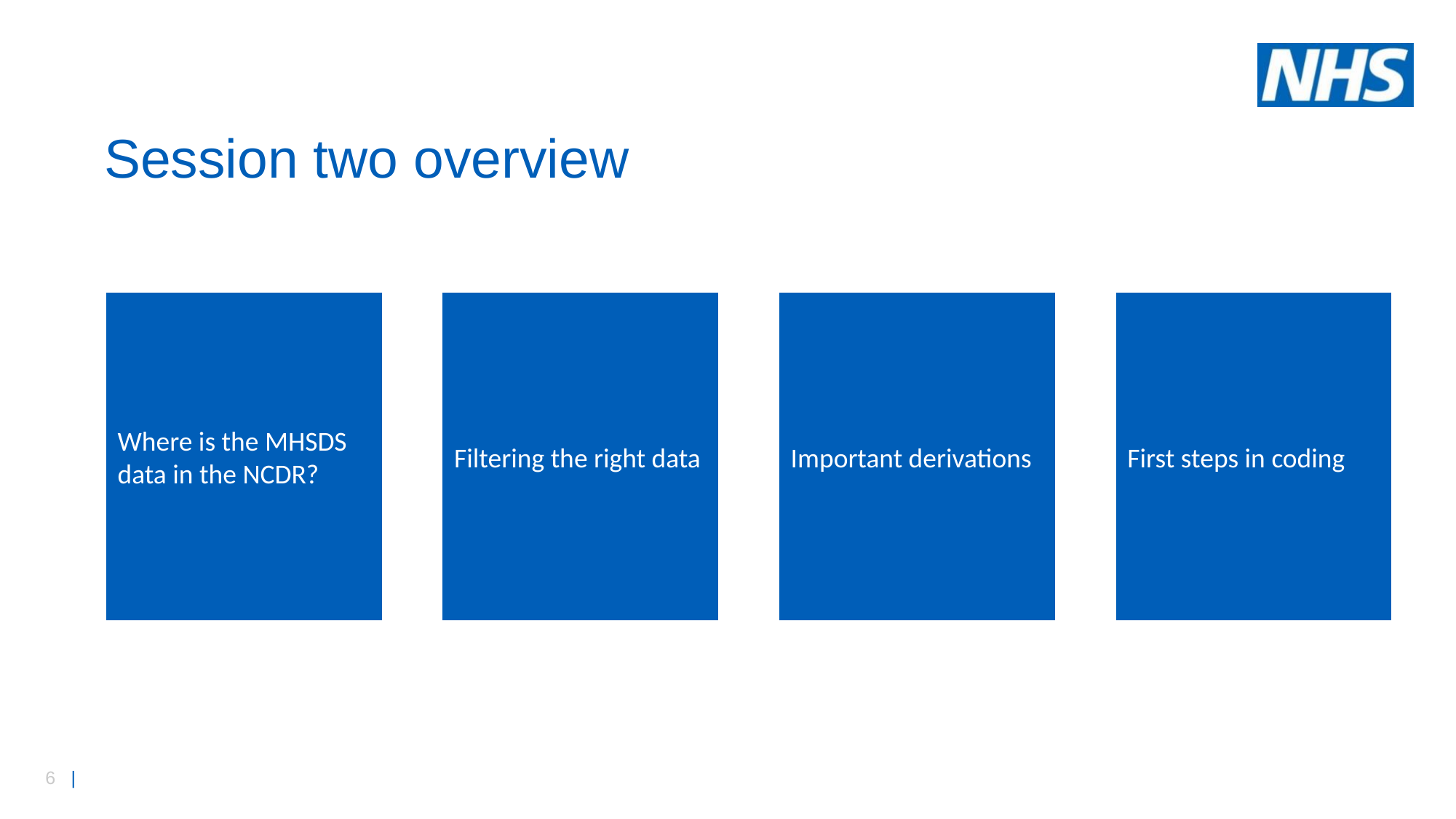

# Session two overview
Filtering the right data
Where is the MHSDS data in the NCDR?
Important derivations
First steps in coding